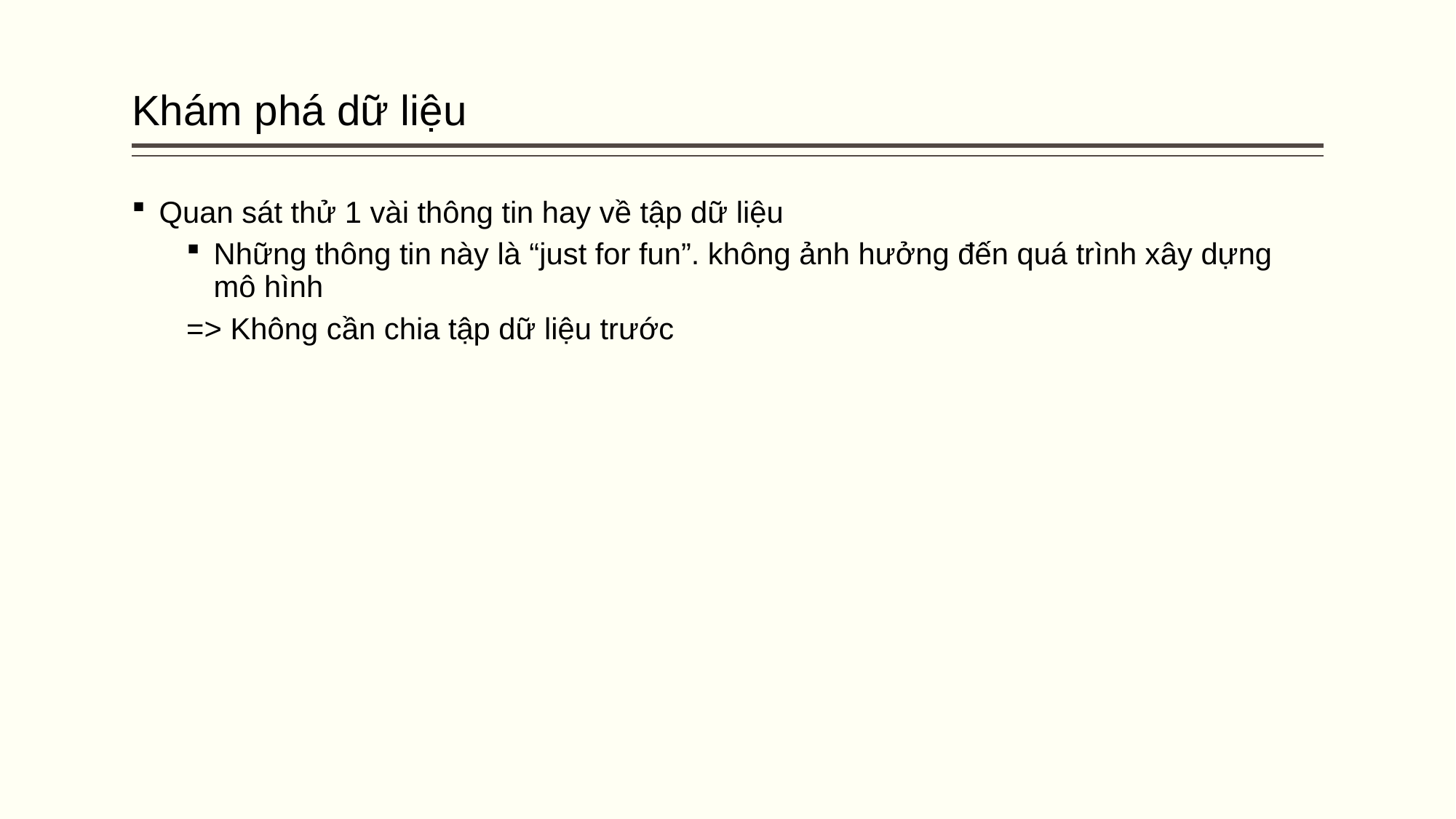

# Khám phá dữ liệu
Quan sát thử 1 vài thông tin hay về tập dữ liệu
Những thông tin này là “just for fun”. không ảnh hưởng đến quá trình xây dựng mô hình
=> Không cần chia tập dữ liệu trước